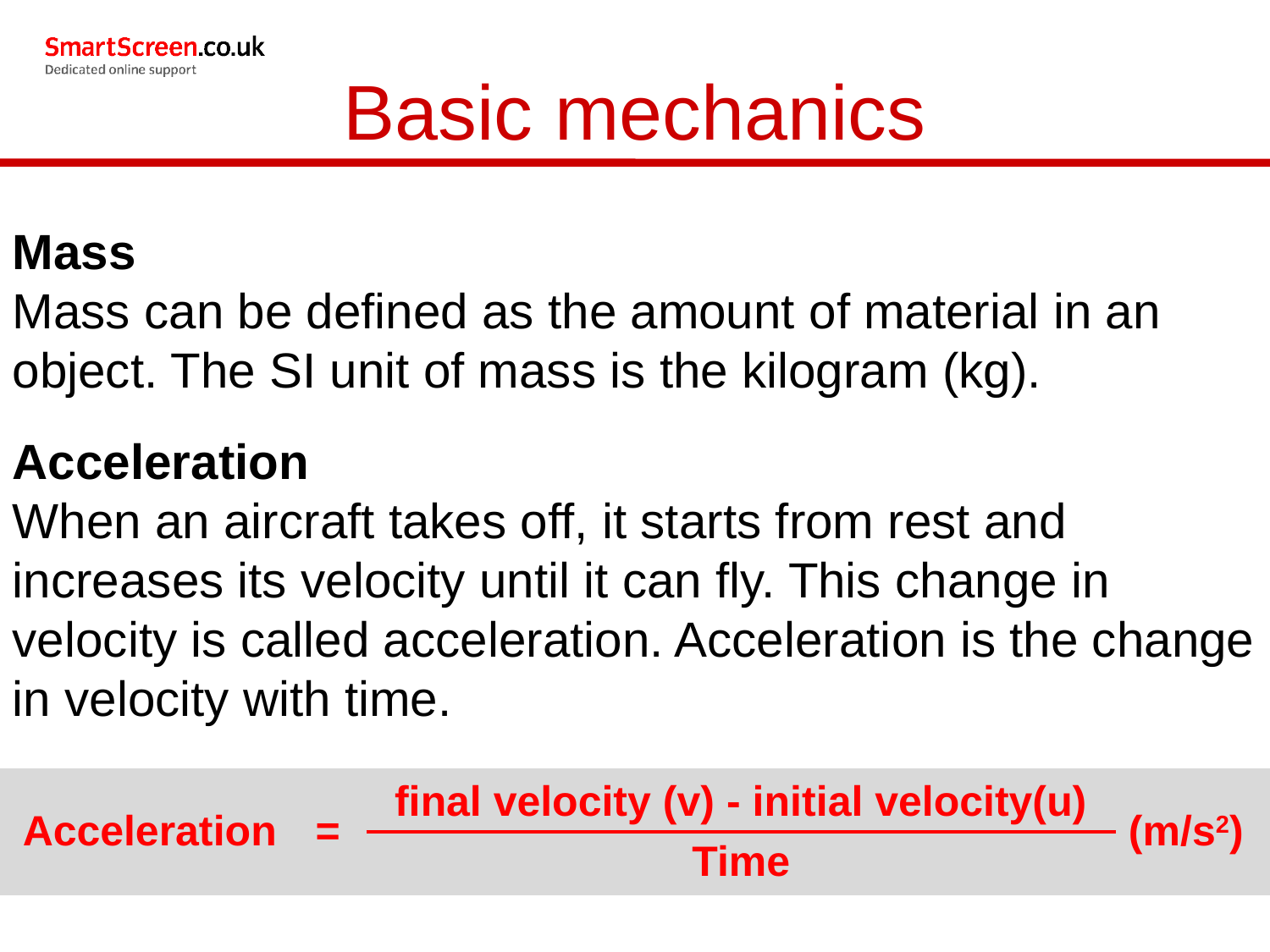

Basic mechanics

Mass
Mass can be defined as the amount of material in an object. The SI unit of mass is the kilogram (kg).
Acceleration
When an aircraft takes off, it starts from rest and increases its velocity until it can fly. This change in velocity is called acceleration. Acceleration is the change in velocity with time.
| Acceleration | = | final velocity (v) - initial velocity(u) | (m/s2) |
| --- | --- | --- | --- |
|  |  | Time |  |